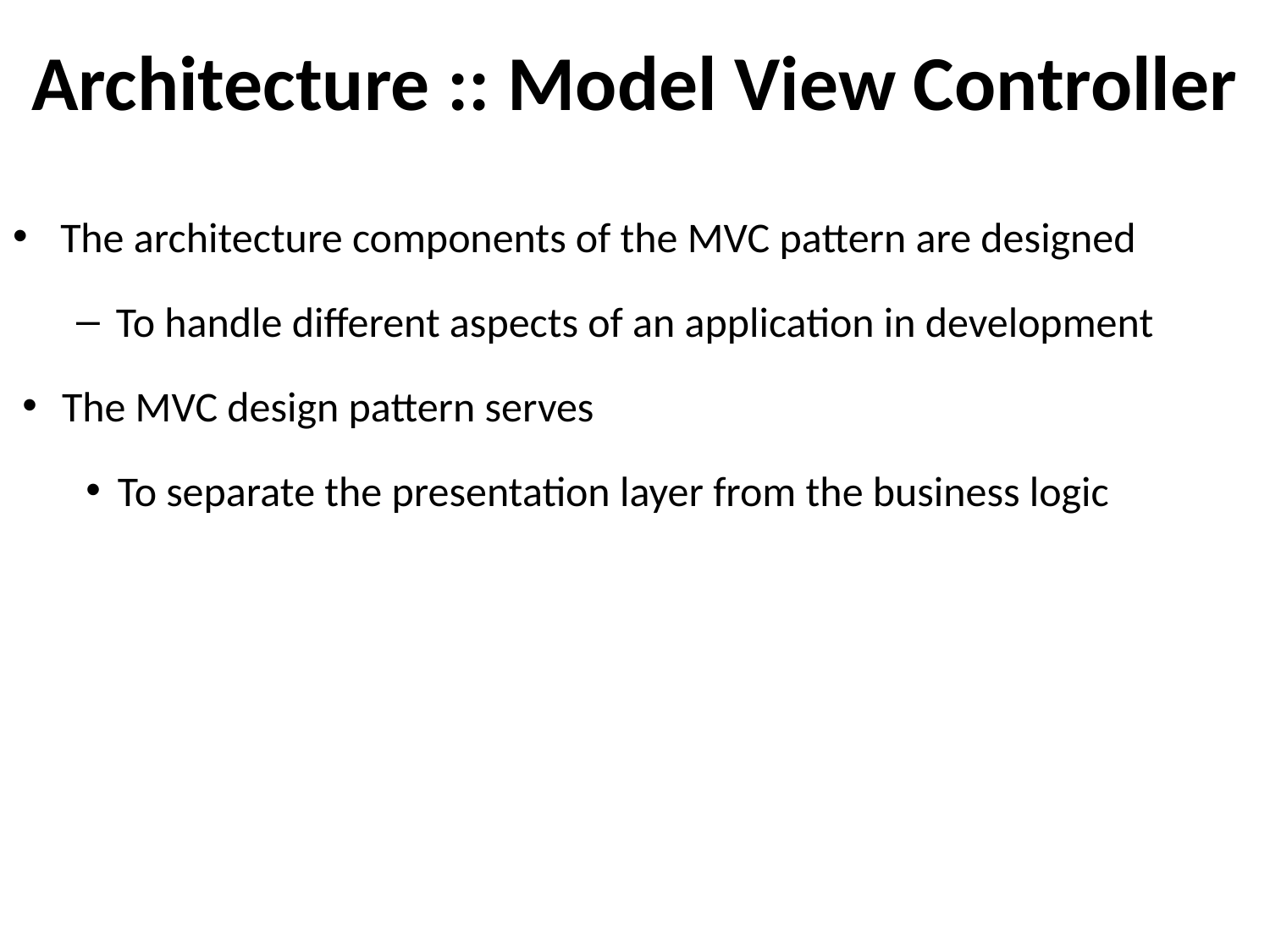

# Architecture :: Model View Controller
The architecture components of the MVC pattern are designed
To handle different aspects of an application in development
The MVC design pattern serves
To separate the presentation layer from the business logic